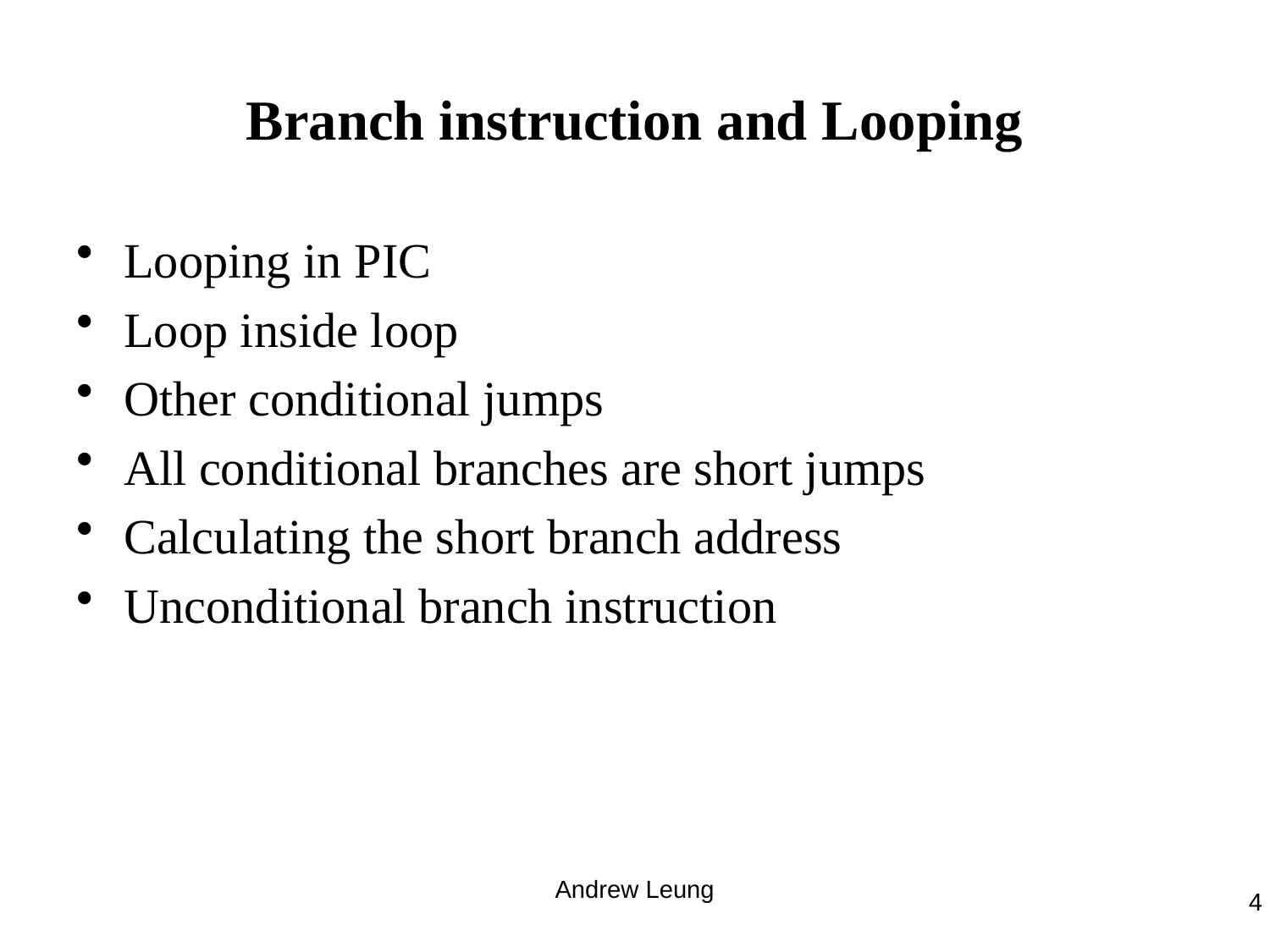

# Branch instruction and Looping
Looping in PIC
Loop inside loop
Other conditional jumps
All conditional branches are short jumps
Calculating the short branch address
Unconditional branch instruction

Andrew Leung
4